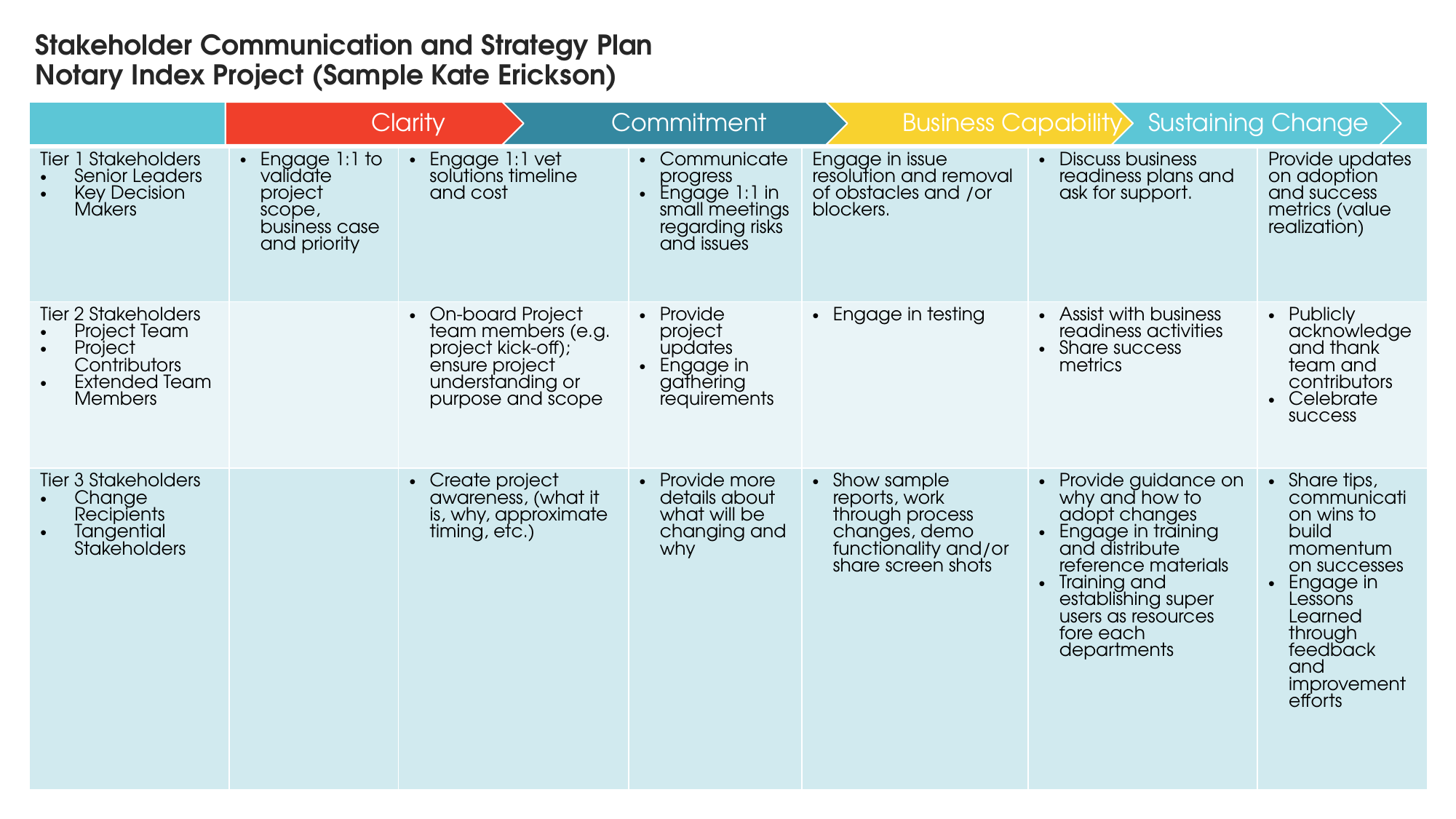

Stakeholder Communication and Strategy Plan
Notary Index Project (Sample Kate Erickson)
|  |  |  |  |  |  |  |
| --- | --- | --- | --- | --- | --- | --- |
| Tier 1 Stakeholders Senior Leaders Key Decision Makers | Engage 1:1 to validate project scope, business case and priority | Engage 1:1 vet solutions timeline and cost | Communicate progress Engage 1:1 in small meetings regarding risks and issues | Engage in issue resolution and removal of obstacles and /or blockers. | Discuss business readiness plans and ask for support. | Provide updates on adoption and success metrics (value realization) |
| Tier 2 Stakeholders Project Team Project Contributors Extended Team Members |  | On-board Project team members (e.g. project kick-off); ensure project understanding or purpose and scope | Provide project updates Engage in gathering requirements | Engage in testing | Assist with business readiness activities Share success metrics | Publicly acknowledge and thank team and contributors Celebrate success |
| Tier 3 Stakeholders Change Recipients Tangential Stakeholders |  | Create project awareness, (what it is, why, approximate timing, etc.) | Provide more details about what will be changing and why | Show sample reports, work through process changes, demo functionality and/or share screen shots | Provide guidance on why and how to adopt changes Engage in training and distribute reference materials Training and establishing super users as resources fore each departments | Share tips, communication wins to build momentum on successes Engage in Lessons Learned through feedback and improvement efforts |
Clarity
Commitment
Business Capability
Sustaining Change